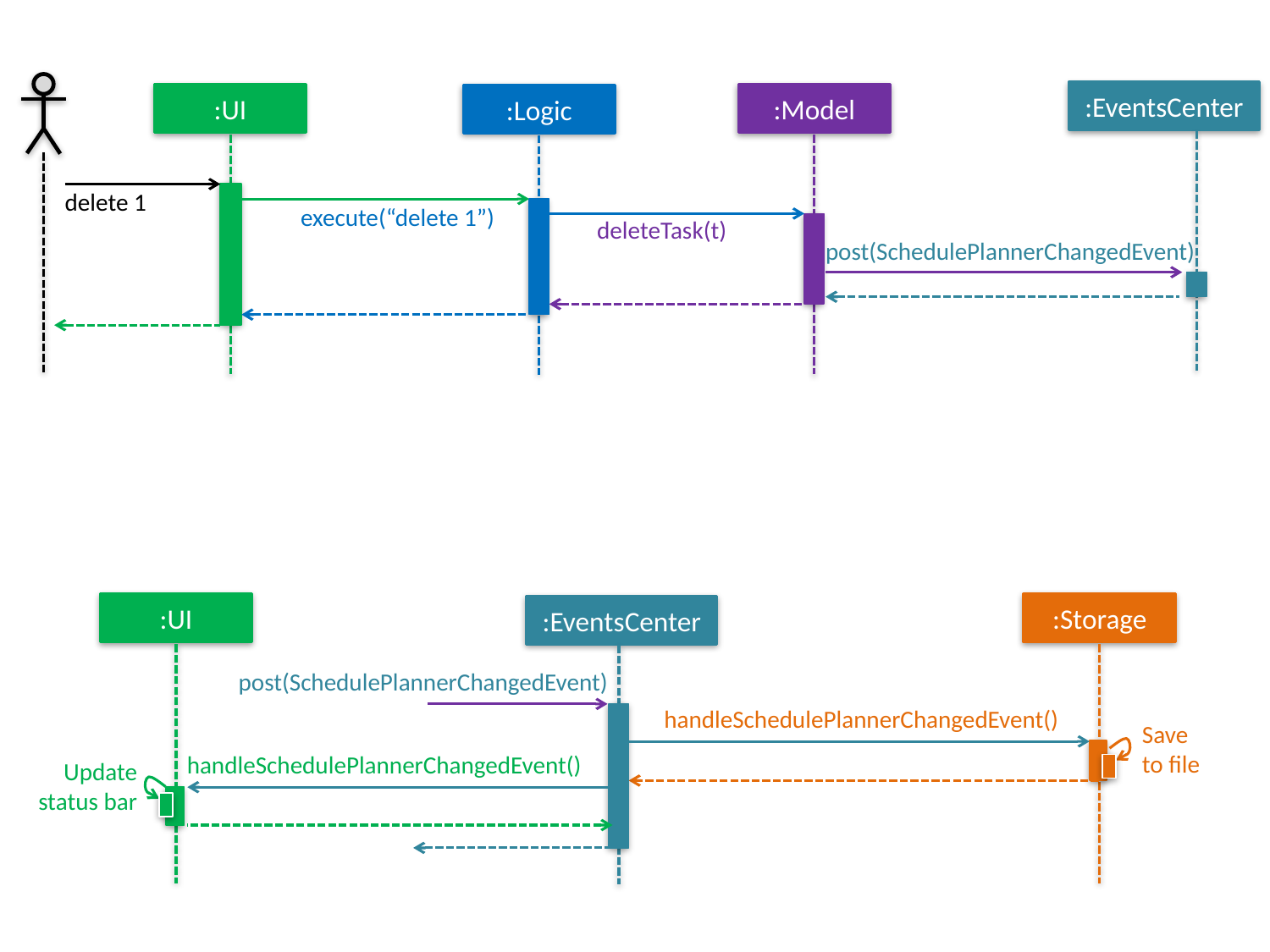

:EventsCenter
:UI
:Model
:Logic

delete 1

execute(“delete 1”)

deleteTask(t)
post(SchedulePlannerChangedEvent)

:UI
:Storage
:EventsCenter
post(SchedulePlannerChangedEvent)
handleSchedulePlannerChangedEvent()

Save
to file

handleSchedulePlannerChangedEvent()
Update status bar